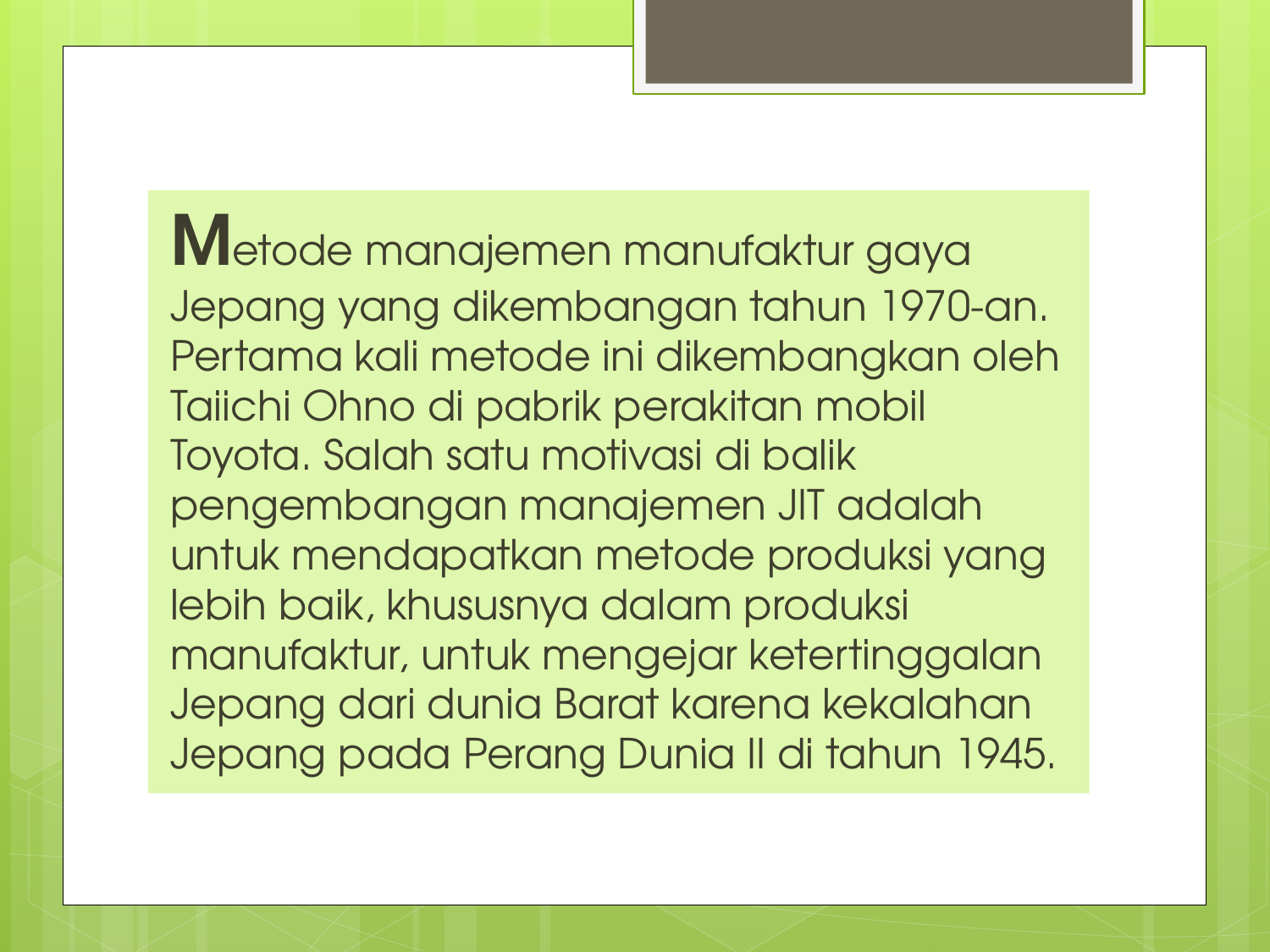

Metode manajemen manufaktur gaya Jepang yang dikembangan tahun 1970-an. Pertama kali metode ini dikembangkan oleh Taiichi Ohno di pabrik perakitan mobil Toyota. Salah satu motivasi di balik pengembangan manajemen JIT adalah untuk mendapatkan metode produksi yang lebih baik, khususnya dalam produksi manufaktur, untuk mengejar ketertinggalan Jepang dari dunia Barat karena kekalahan Jepang pada Perang Dunia II di tahun 1945.